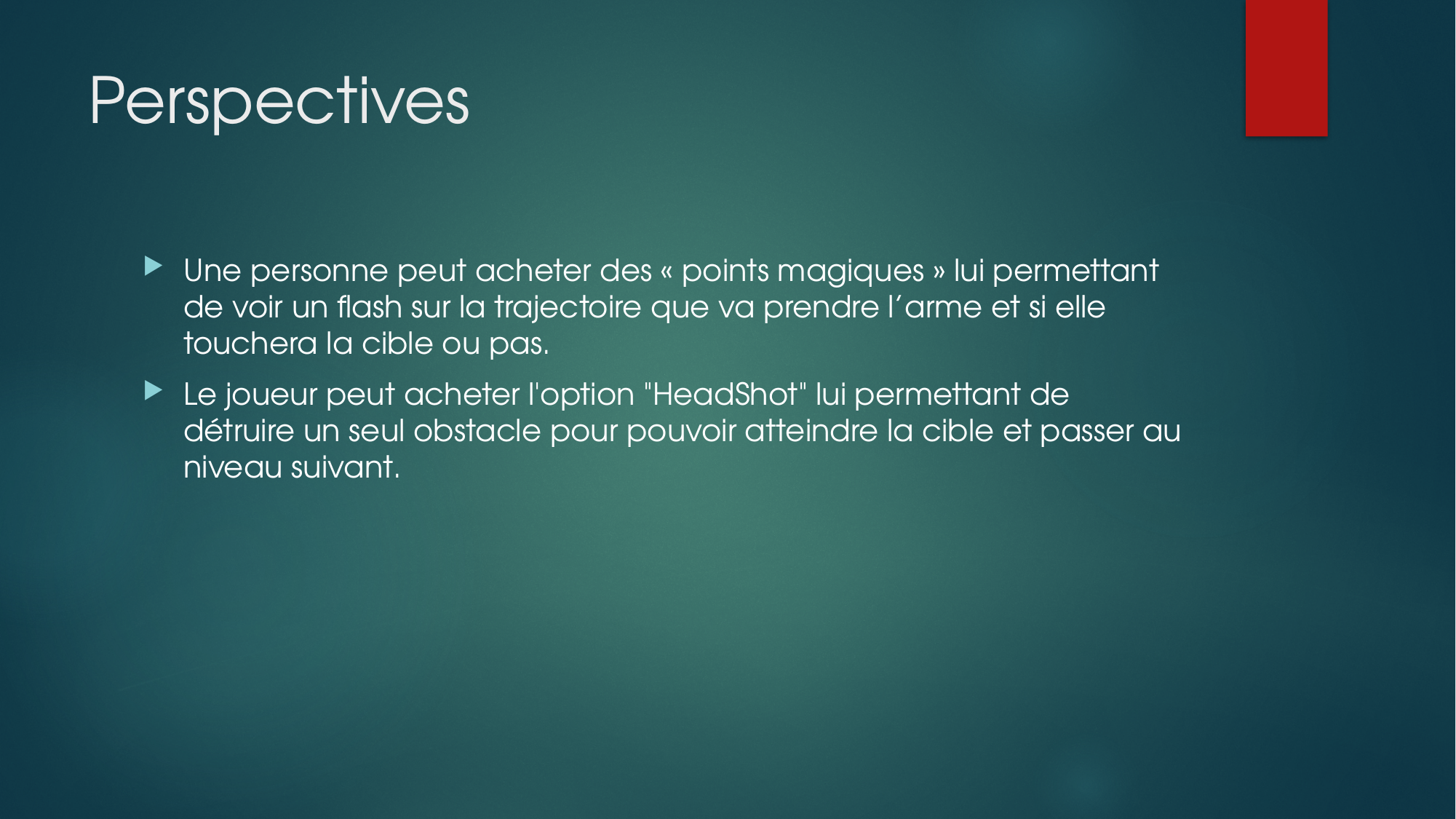

# Perspectives
Une personne peut acheter des « points magiques » lui permettant de voir un flash sur la trajectoire que va prendre l’arme et si elle touchera la cible ou pas.
Le joueur peut acheter l'option "HeadShot" lui permettant de détruire un seul obstacle pour pouvoir atteindre la cible et passer au niveau suivant.